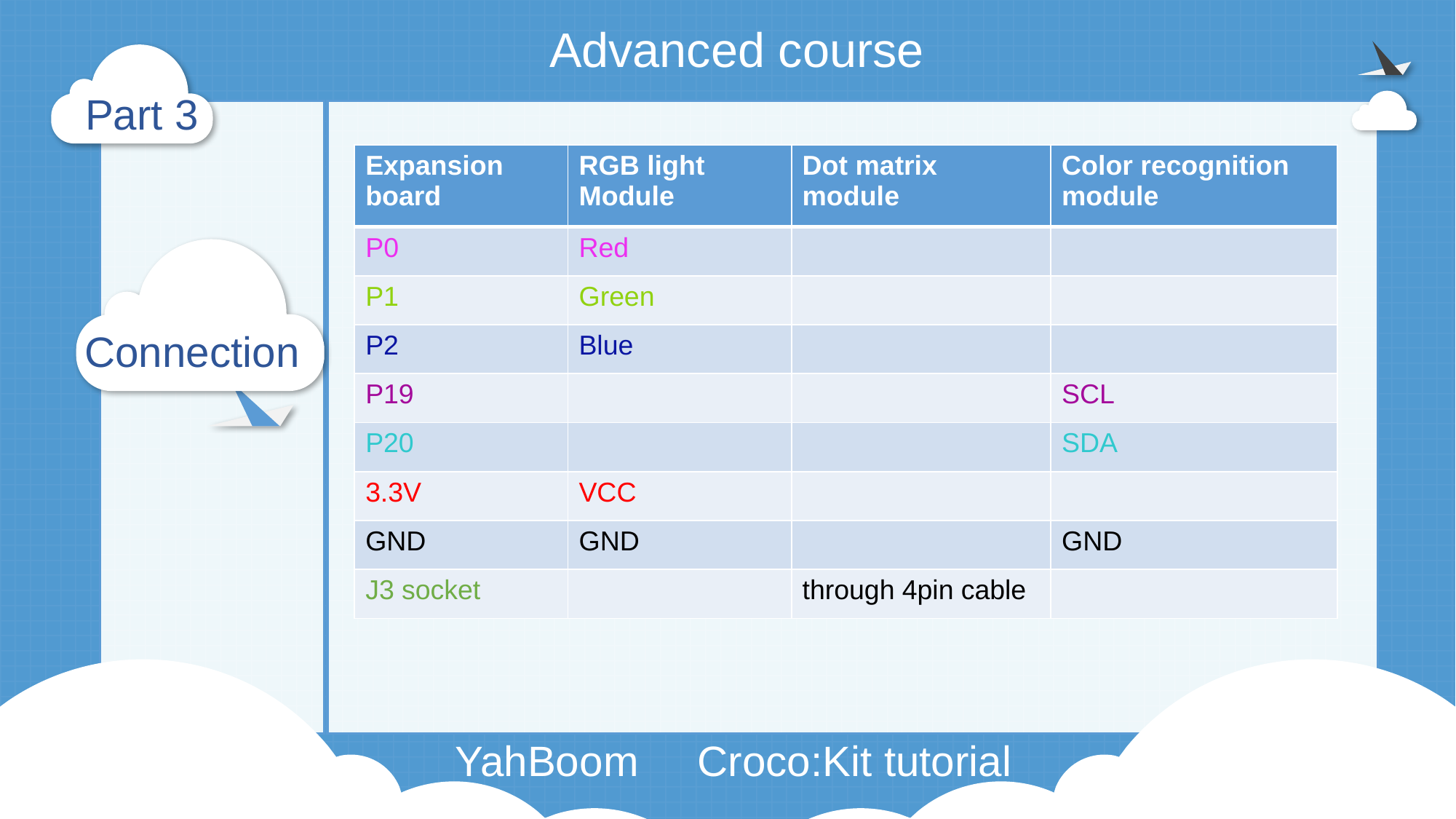

Advanced course
Part 3
| Expansion board | RGB light Module | Dot matrix module | Color recognition module |
| --- | --- | --- | --- |
| P0 | Red |  |  |
| P1 | Green |  |  |
| P2 | Blue |  |  |
| P19 |  |  | SCL |
| P20 |  |  | SDA |
| 3.3V | VCC |  |  |
| GND | GND |  | GND |
| J3 socket |  | through 4pin cable |  |

Connection

 YahBoom     Croco:Kit tutorial